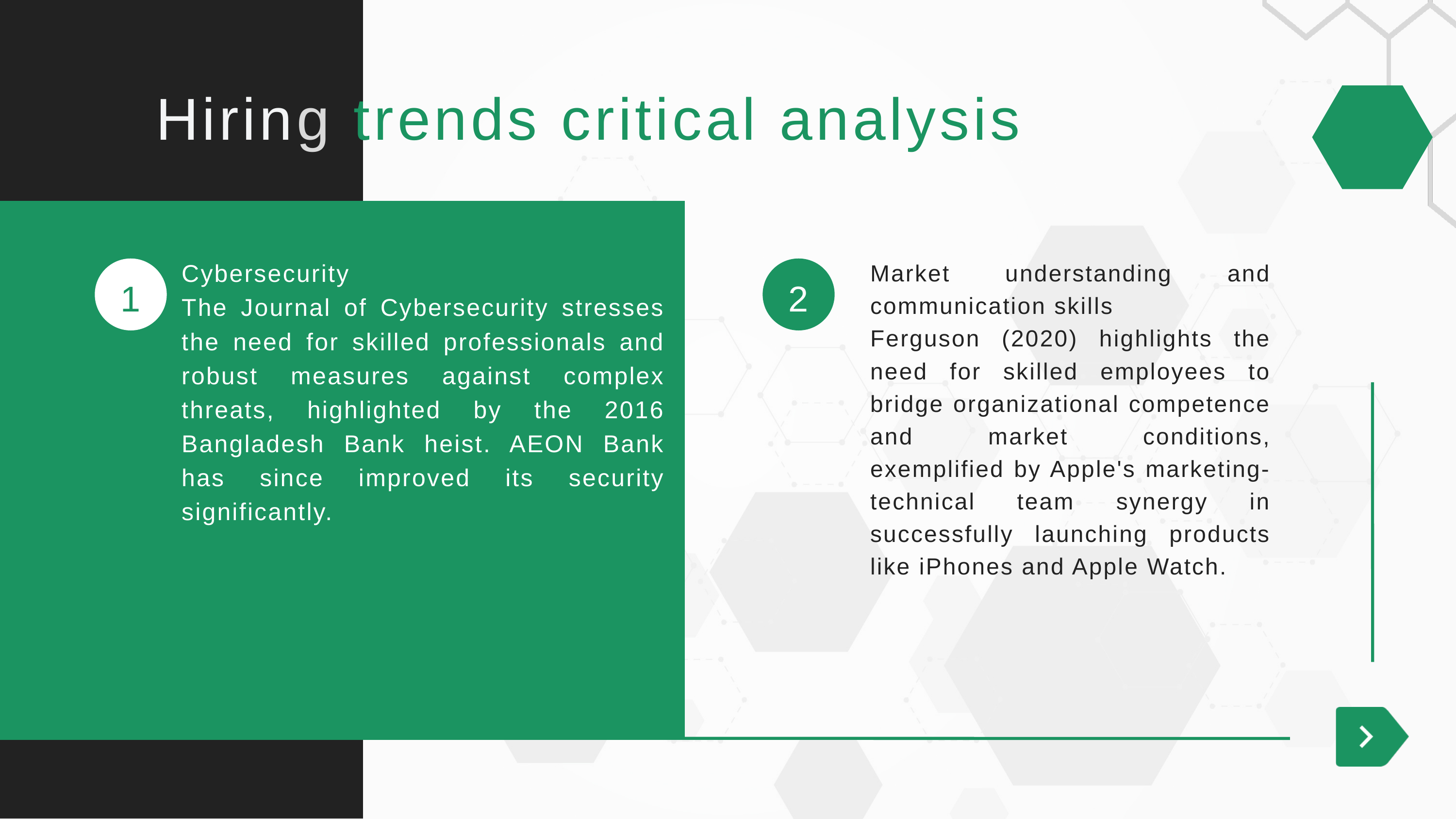

Hiring trends critical analysis

Cybersecurity
The Journal of Cybersecurity stresses the need for skilled professionals and robust measures against complex threats, highlighted by the 2016 Bangladesh Bank heist. AEON Bank has since improved its security significantly.
Market understanding and communication skills
Ferguson (2020) highlights the need for skilled employees to bridge organizational competence and market conditions, exemplified by Apple's marketing-technical team synergy in successfully launching products like iPhones and Apple Watch.

1
2